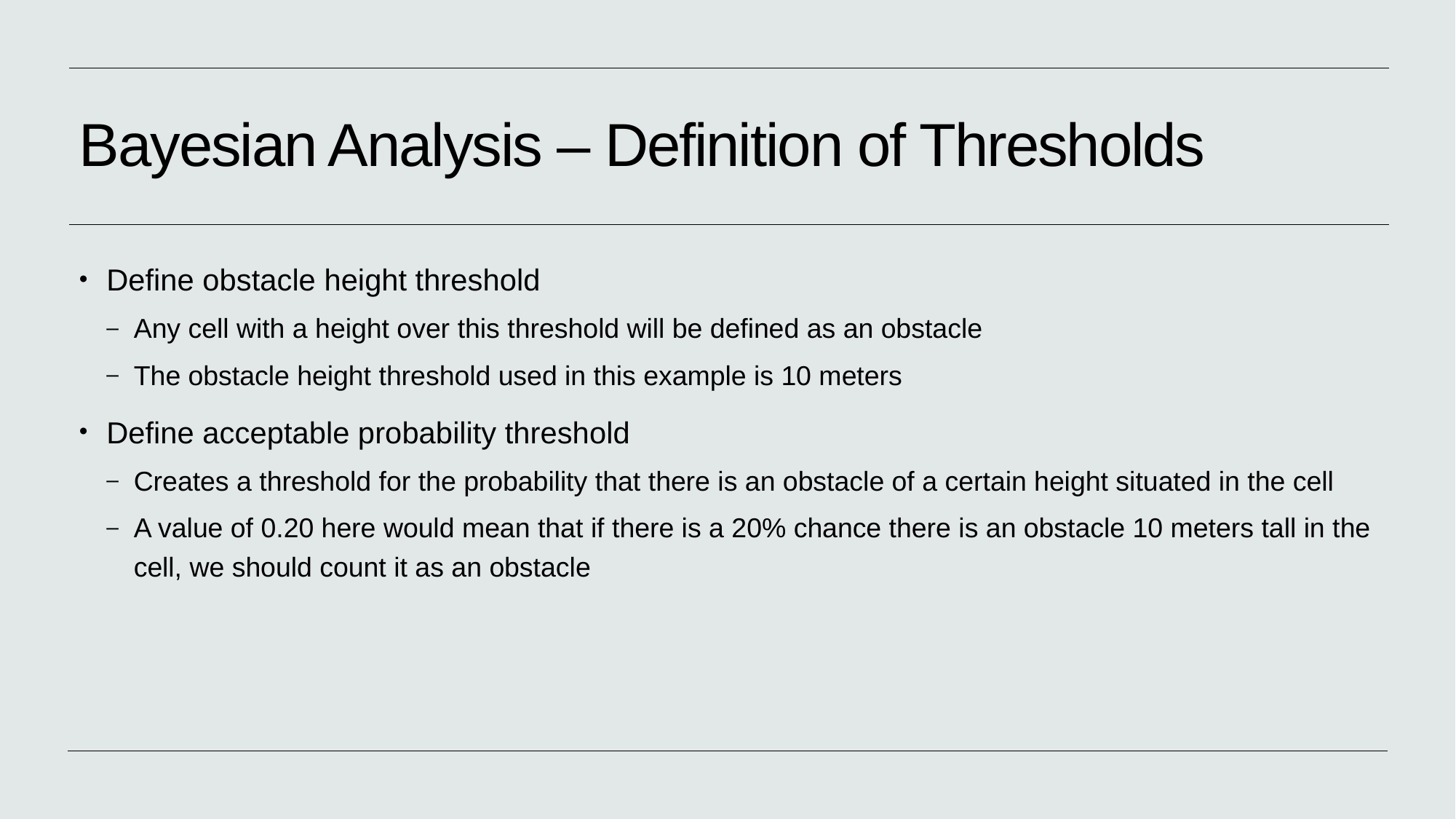

# Bayesian Analysis – Definition of Thresholds
Define obstacle height threshold
Any cell with a height over this threshold will be defined as an obstacle
The obstacle height threshold used in this example is 10 meters
Define acceptable probability threshold
Creates a threshold for the probability that there is an obstacle of a certain height situated in the cell
A value of 0.20 here would mean that if there is a 20% chance there is an obstacle 10 meters tall in the cell, we should count it as an obstacle